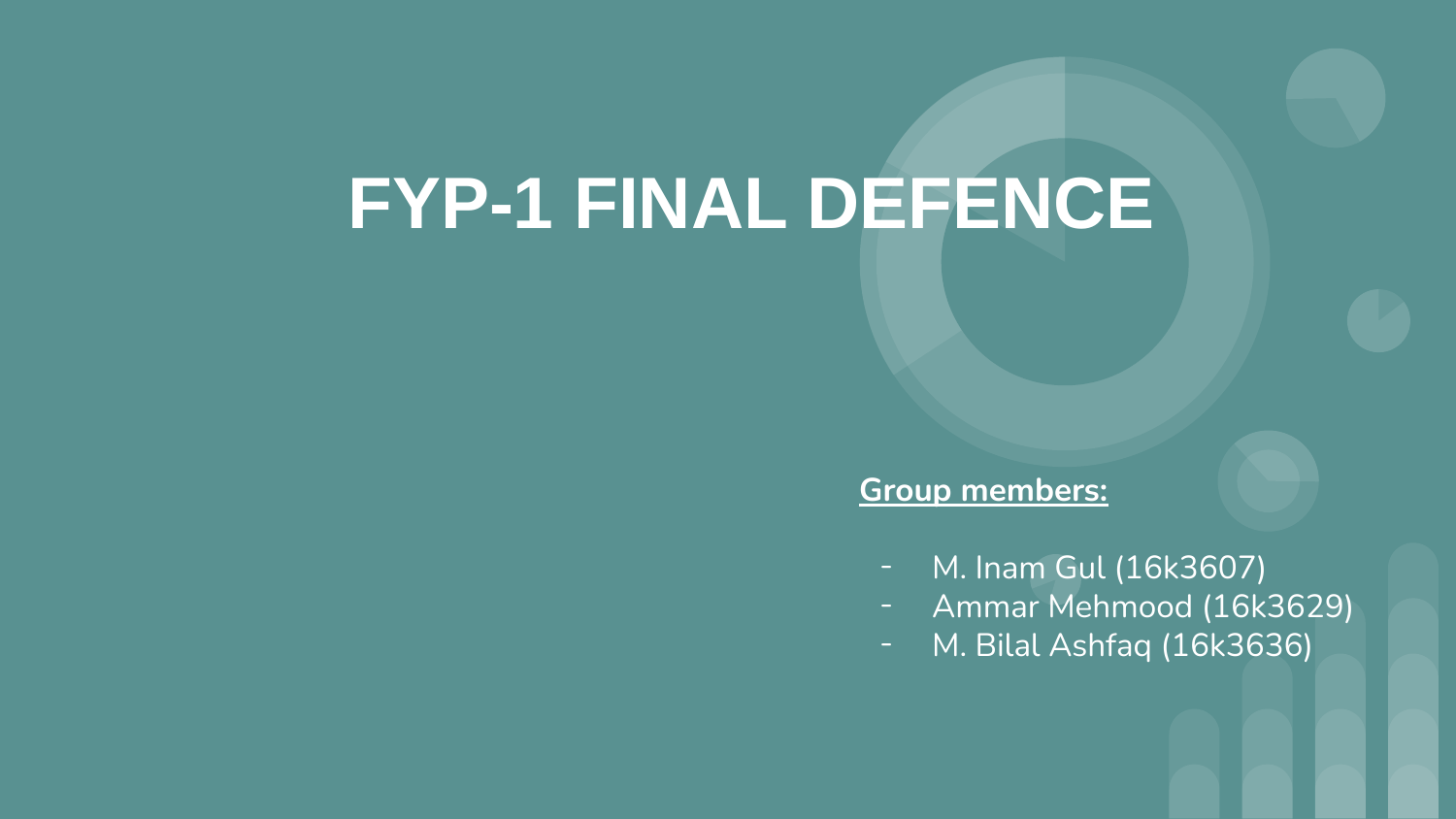

# FYP-1 FINAL DEFENCE
Group members:

M. Inam Gul (16k3607)
Ammar Mehmood (16k3629)
M. Bilal Ashfaq (16k3636)